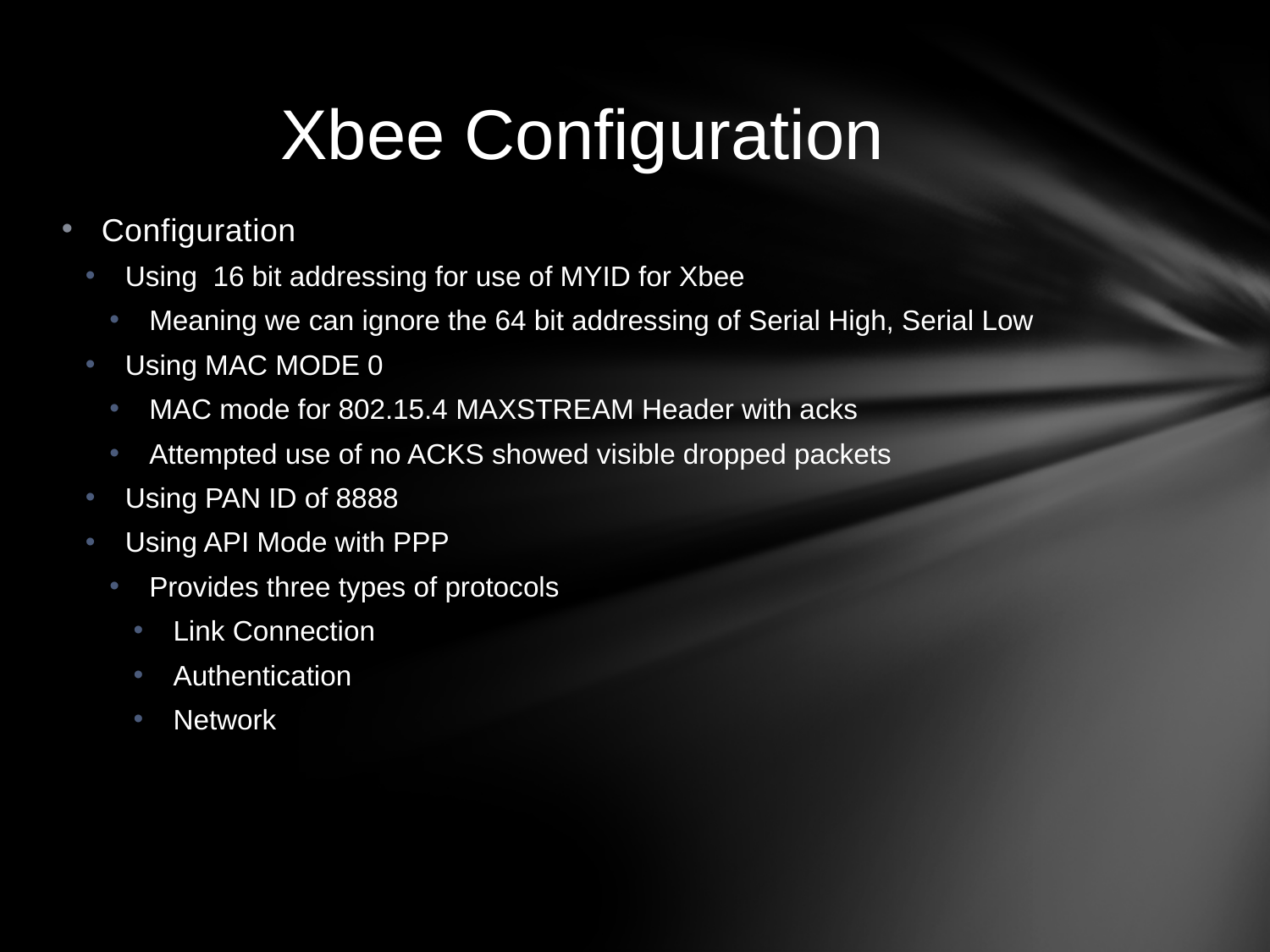

# Xbee Configuration
Configuration
Using  16 bit addressing for use of MYID for Xbee
Meaning we can ignore the 64 bit addressing of Serial High, Serial Low
Using MAC MODE 0
MAC mode for 802.15.4 MAXSTREAM Header with acks
Attempted use of no ACKS showed visible dropped packets
Using PAN ID of 8888
Using API Mode with PPP
Provides three types of protocols
Link Connection
Authentication
Network